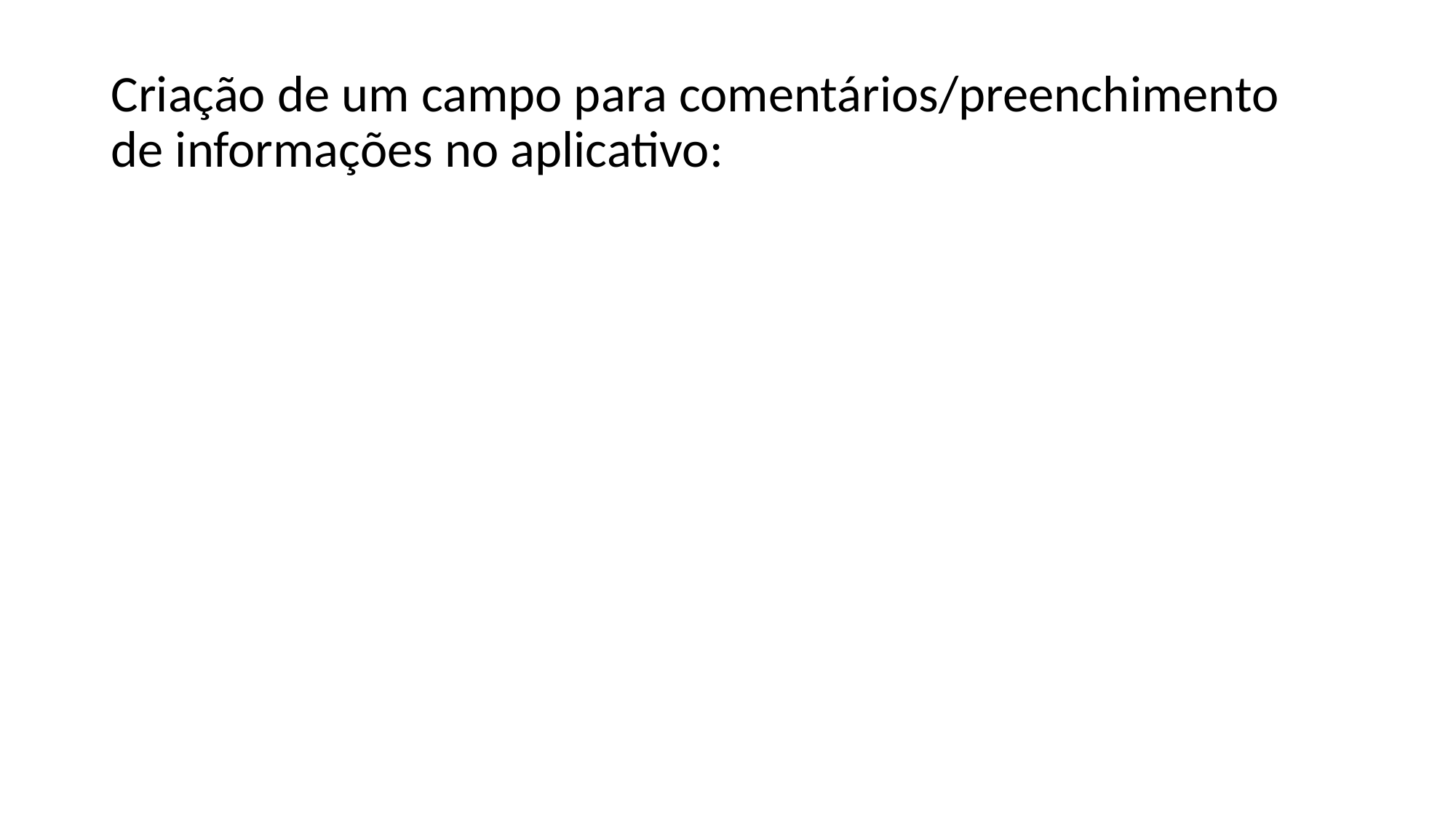

# Criação de um campo para comentários/preenchimento de informações no aplicativo: